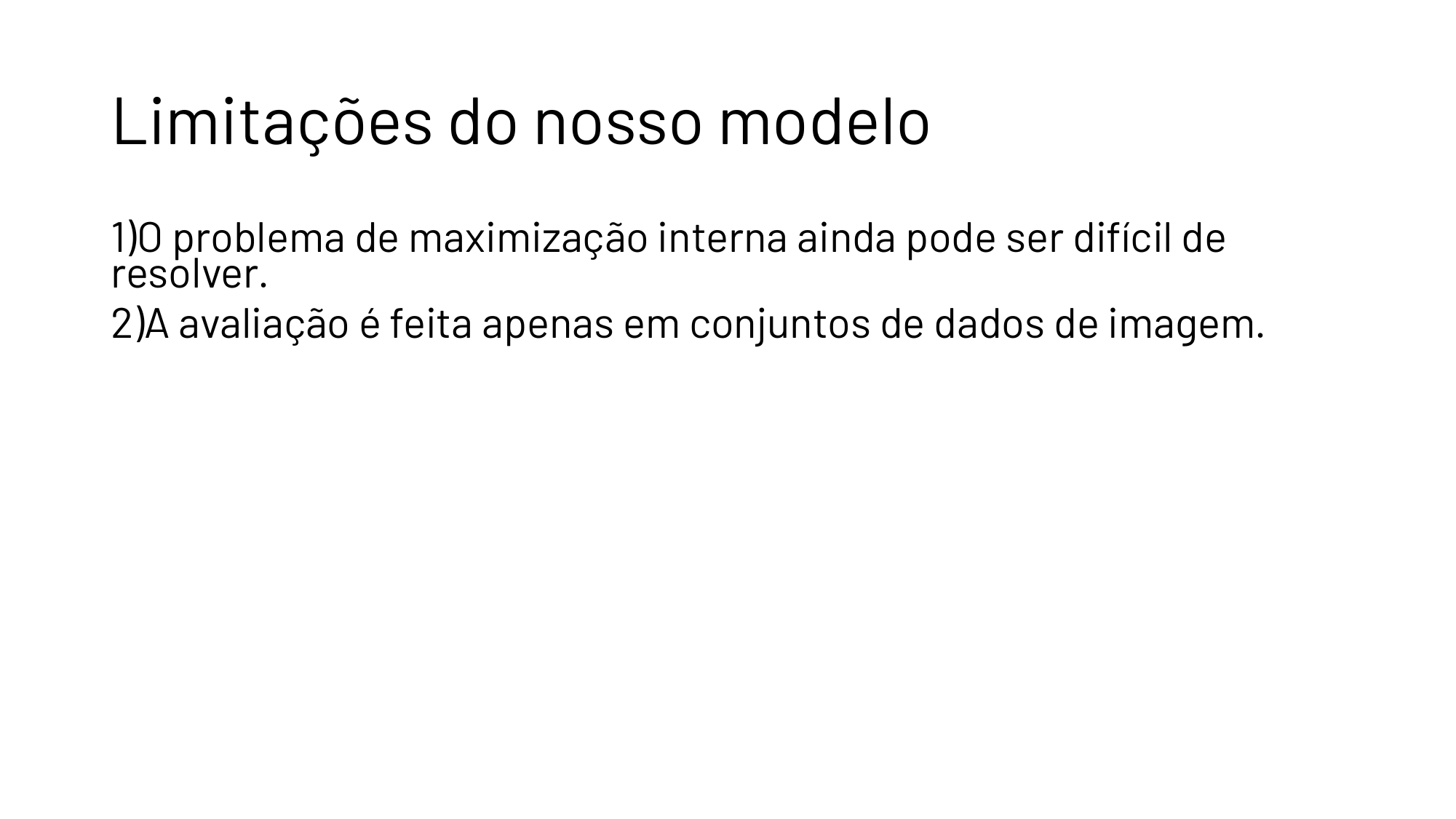

# Limitações do nosso modelo
1)O problema de maximização interna ainda pode ser difícil de resolver.
2)A avaliação é feita apenas em conjuntos de dados de imagem.